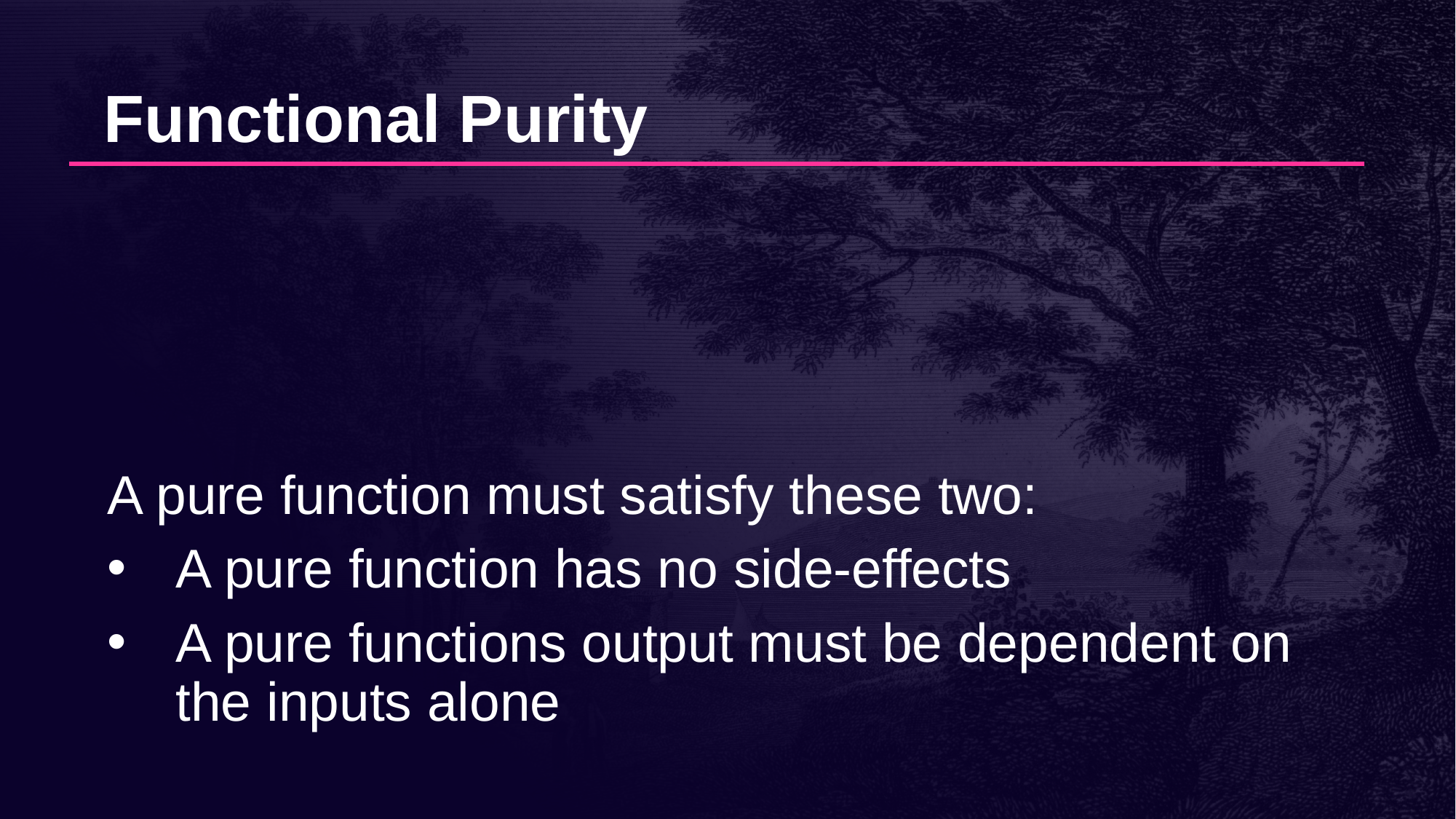

# Functional Purity
A pure function must satisfy these two:
A pure function has no side-effects
A pure functions output must be dependent on the inputs alone